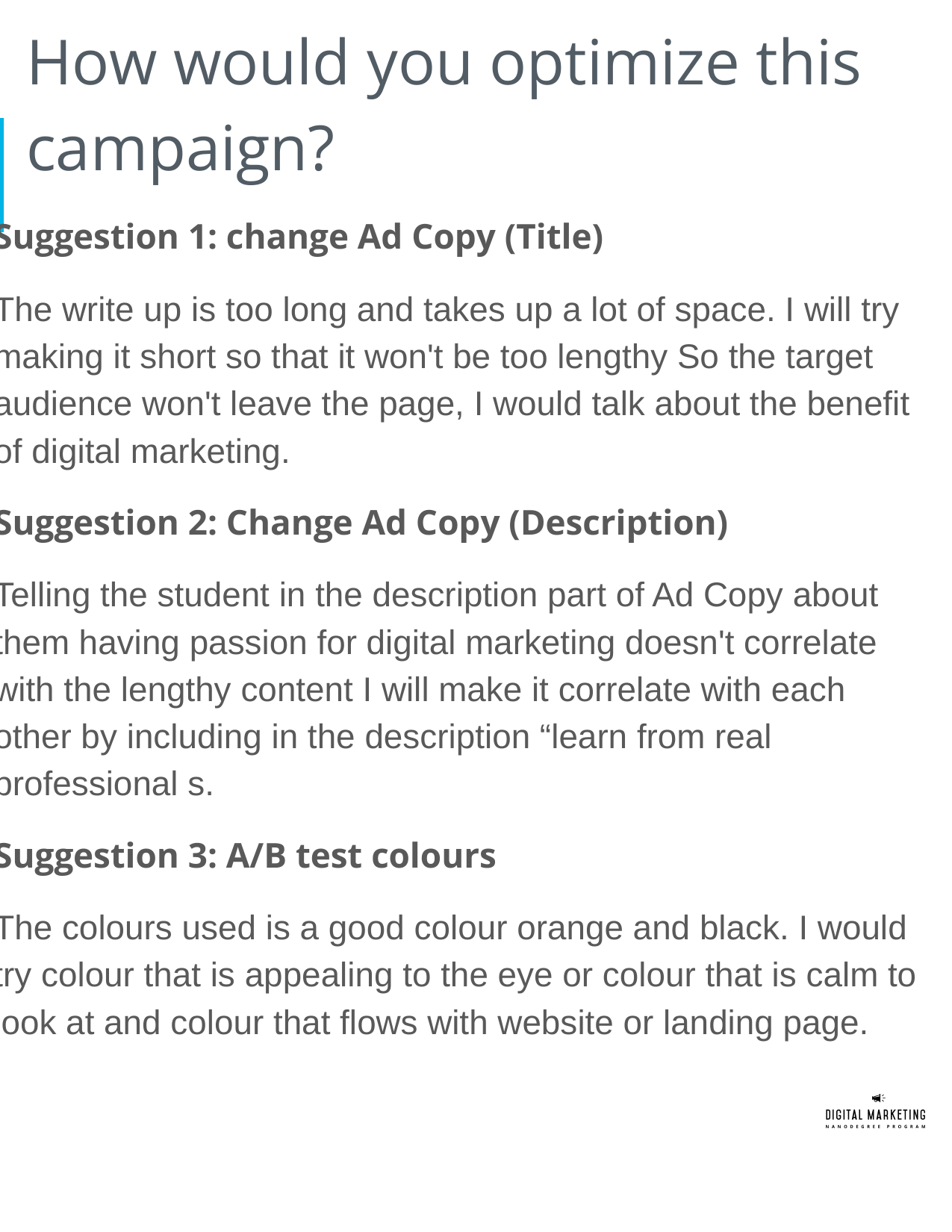

# How would you optimize this campaign?
Suggestion 1: change Ad Copy (Title)
The write up is too long and takes up a lot of space. I will try making it short so that it won't be too lengthy So the target audience won't leave the page, I would talk about the benefit of digital marketing.
Suggestion 2: Change Ad Copy (Description)
Telling the student in the description part of Ad Copy about them having passion for digital marketing doesn't correlate with the lengthy content I will make it correlate with each other by including in the description “learn from real professional s.
Suggestion 3: A/B test colours
The colours used is a good colour orange and black. I would try colour that is appealing to the eye or colour that is calm to look at and colour that flows with website or landing page.